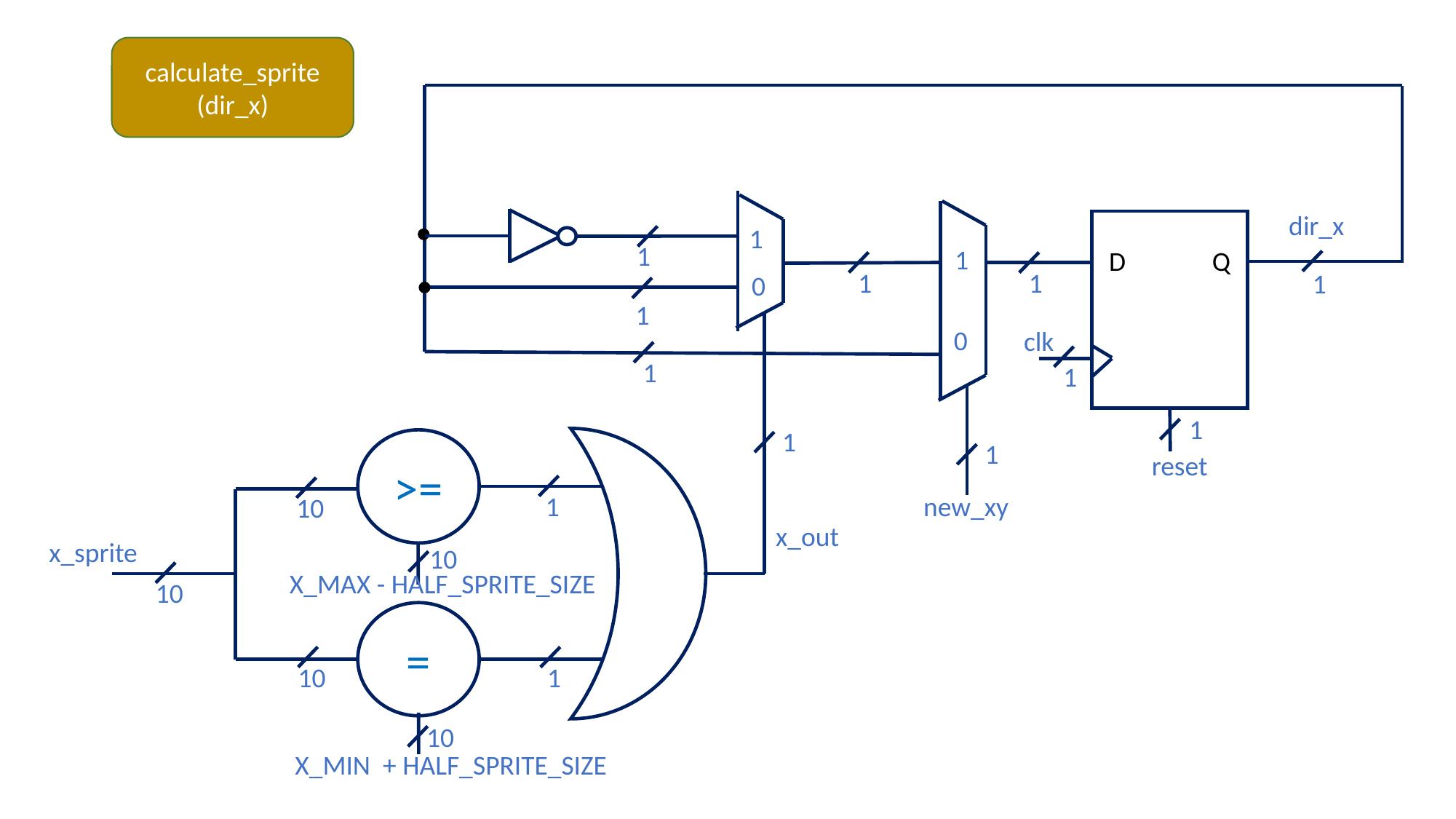

calculate_sprite
(dir_x)
dir_x
D              Q

1

1
1
1
1
1
0

1
0
clk
1
1
1
1

>=
1
reset
1
new_xy
10
x_out
x_sprite
10
X_MAX - HALF_SPRITE_SIZE
10
=
10
1
10
X_MIN  + HALF_SPRITE_SIZE